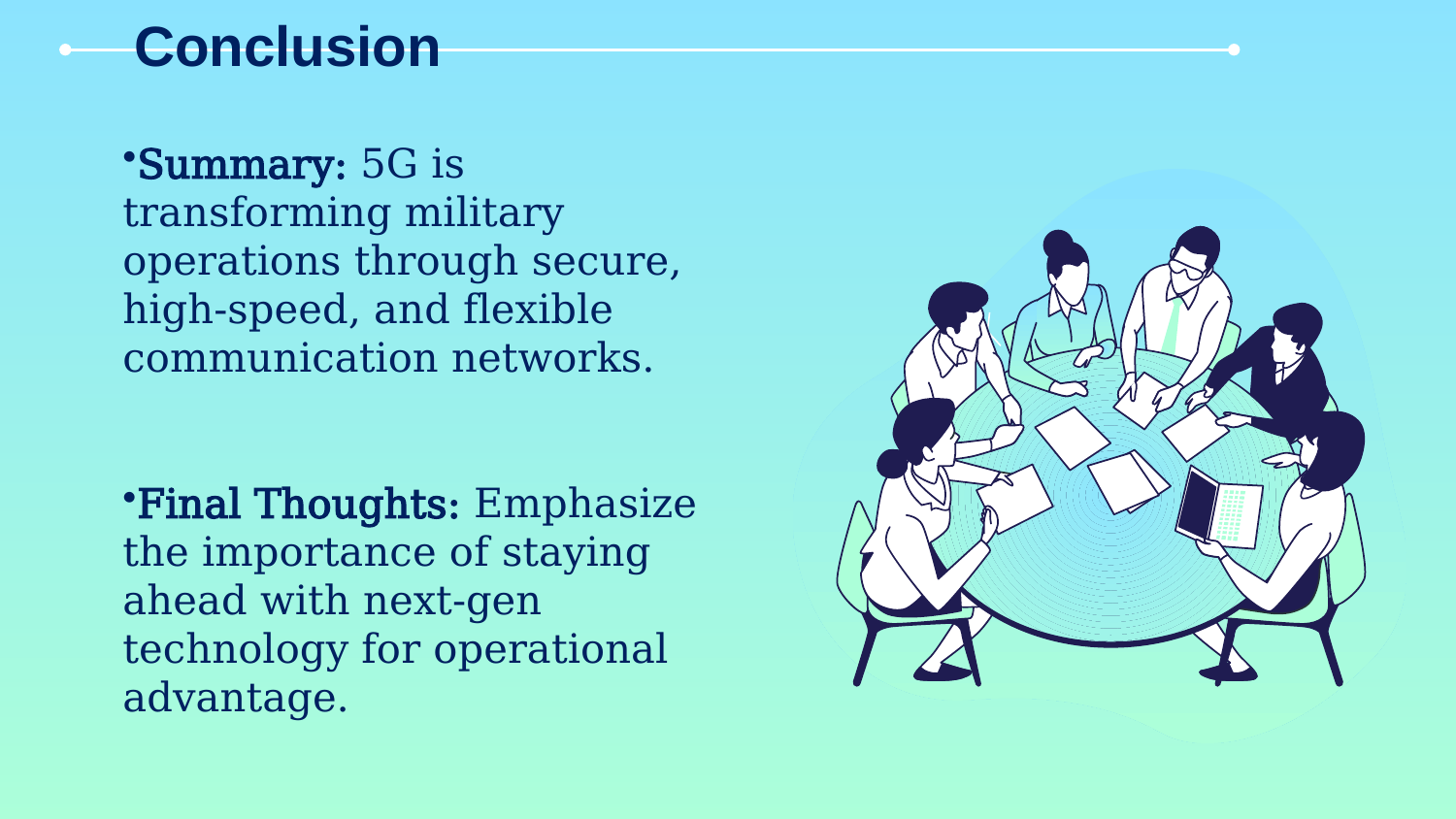

Conclusion

Summary: 5G is transforming military operations through secure, high-speed, and flexible communication networks.

Final Thoughts: Emphasize the importance of staying ahead with next-gen technology for operational advantage.